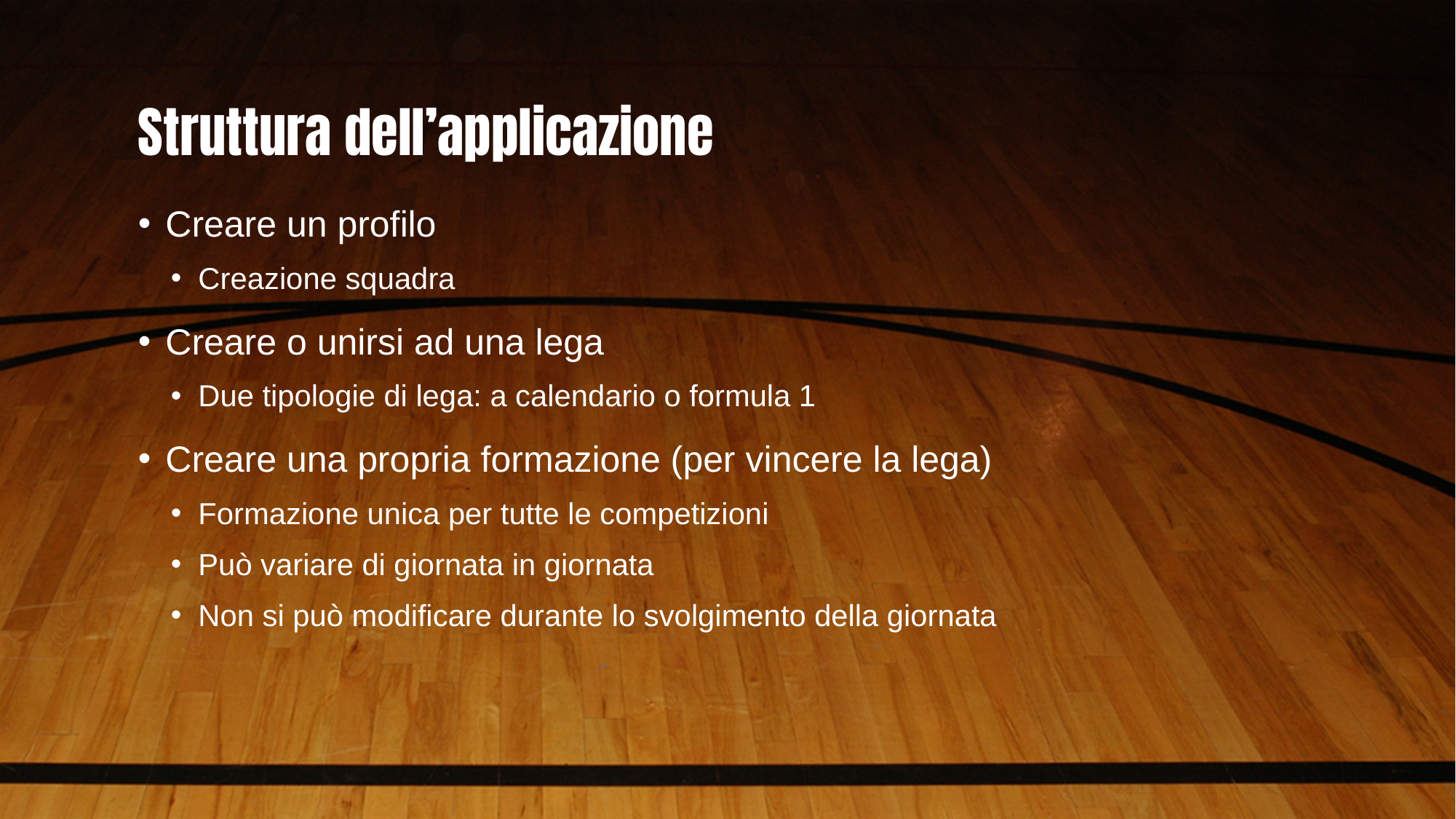

# Struttura dell’applicazione
Creare un profilo
Creazione squadra
Creare o unirsi ad una lega
Due tipologie di lega: a calendario o formula 1
Creare una propria formazione (per vincere la lega)
Formazione unica per tutte le competizioni
Può variare di giornata in giornata
Non si può modificare durante lo svolgimento della giornata